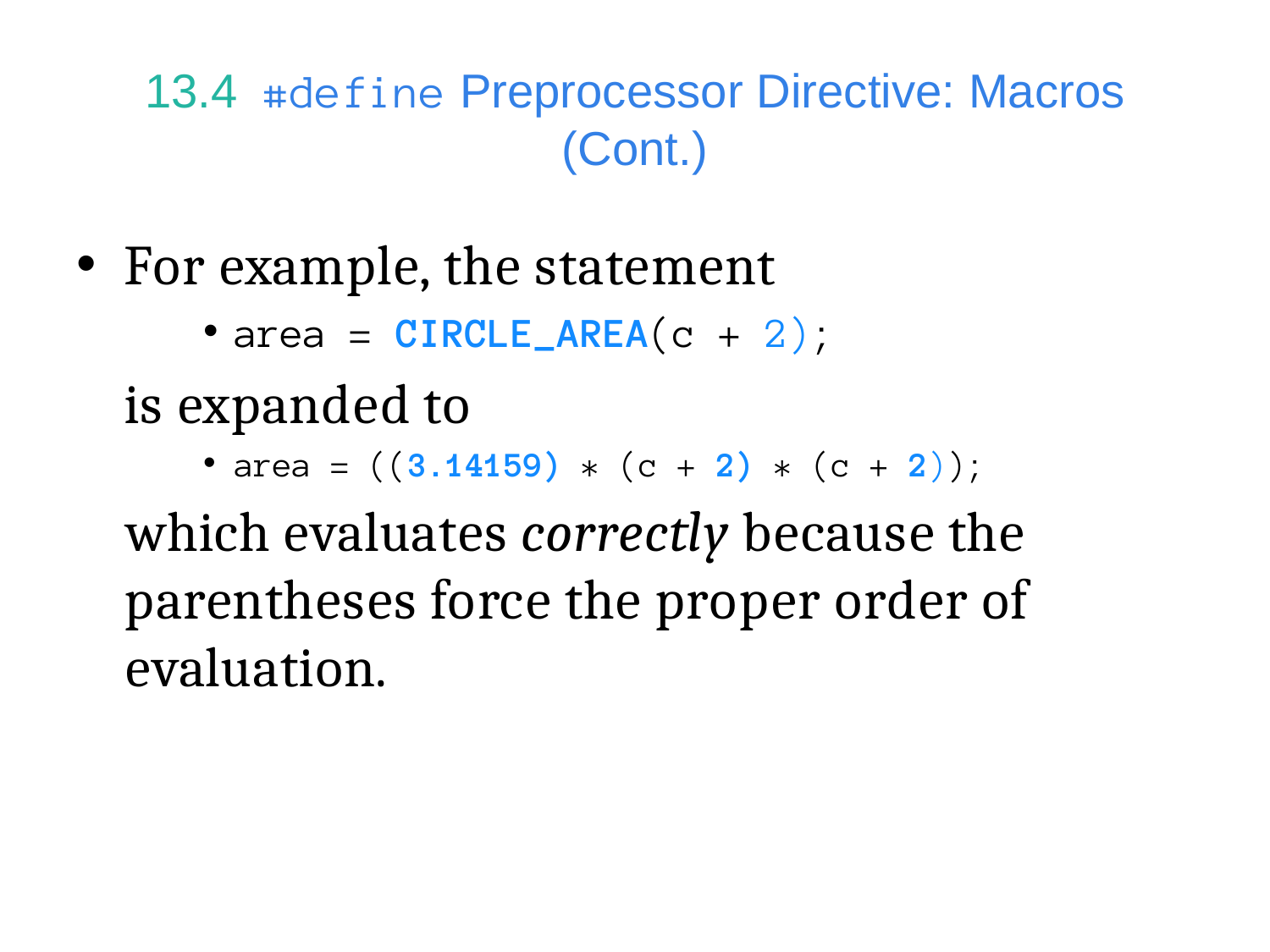

# 13.4  #define Preprocessor Directive: Macros (Cont.)
For example, the statement
area = CIRCLE_AREA(c + 2);
	is expanded to
area = ((3.14159) * (c + 2) * (c + 2));
	which evaluates correctly because the parentheses force the proper order of evaluation.